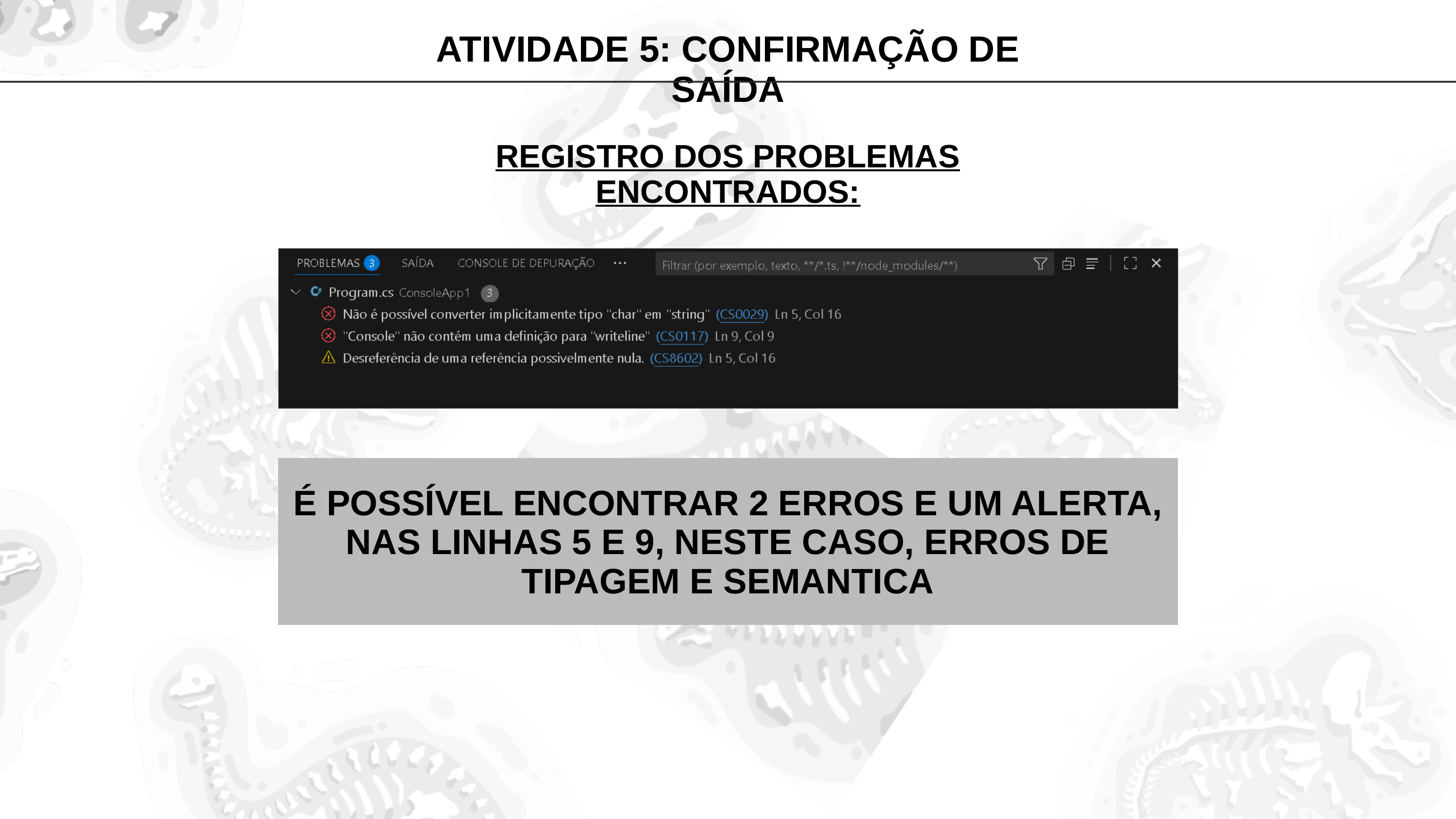

ATIVIDADE 5: CONFIRMAÇÃO DE SAÍDA
REGISTRO DOS PROBLEMAS ENCONTRADOS:

É POSSÍVEL ENCONTRAR 2 ERROS E UM ALERTA, NAS LINHAS 5 E 9, NESTE CASO, ERROS DE TIPAGEM E SEMANTICA